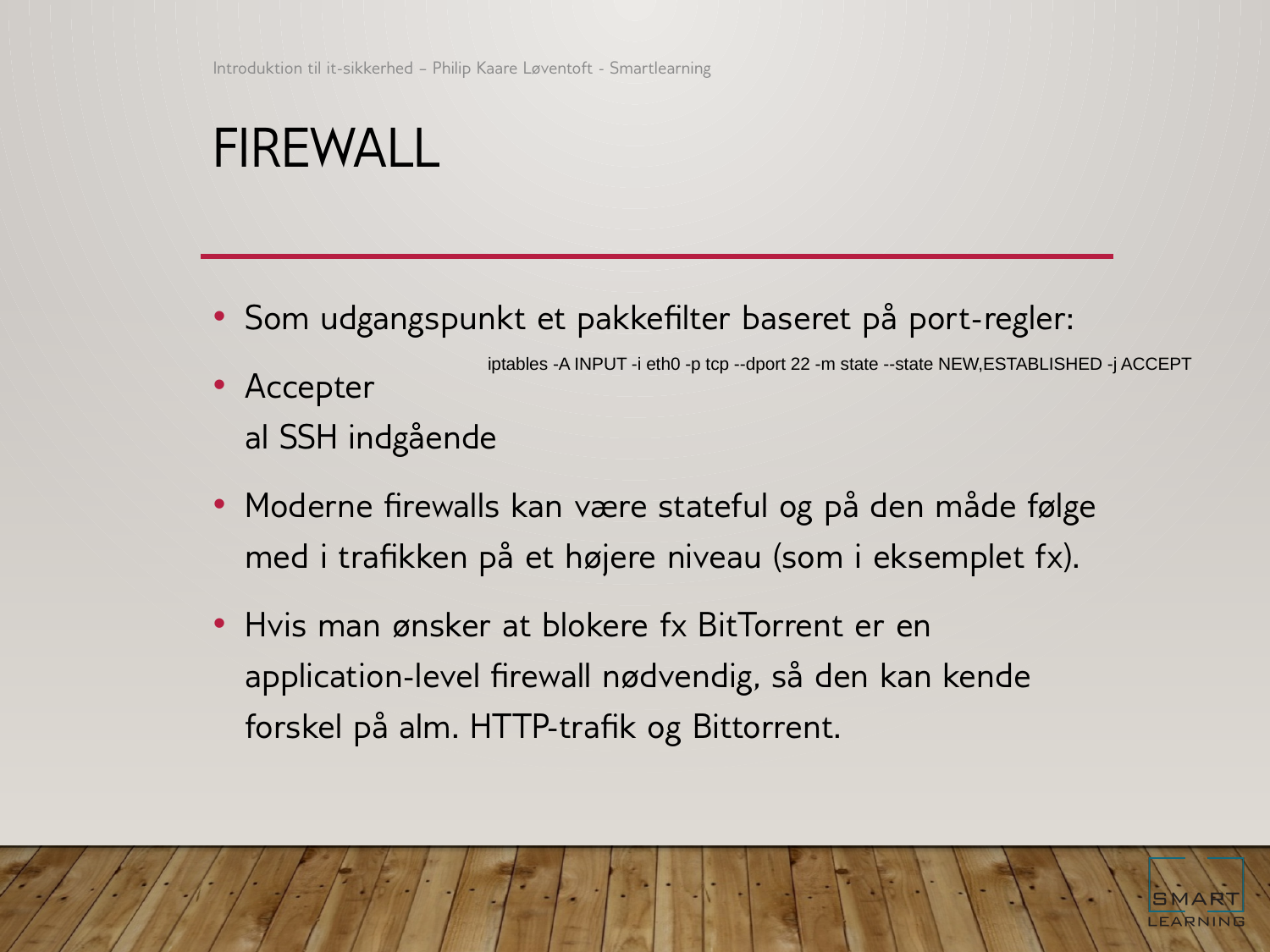

Introduktion til it-sikkerhed – Philip Kaare Løventoft - Smartlearning
# firewall
Som udgangspunkt et pakkefilter baseret på port-regler:
Accepter
al SSH indgående
Moderne firewalls kan være stateful og på den måde følge med i trafikken på et højere niveau (som i eksemplet fx).
Hvis man ønsker at blokere fx BitTorrent er en application-level firewall nødvendig, så den kan kende forskel på alm. HTTP-trafik og Bittorrent.

iptables -A INPUT -i eth0 -p tcp --dport 22 -m state --state NEW,ESTABLISHED -j ACCEPT